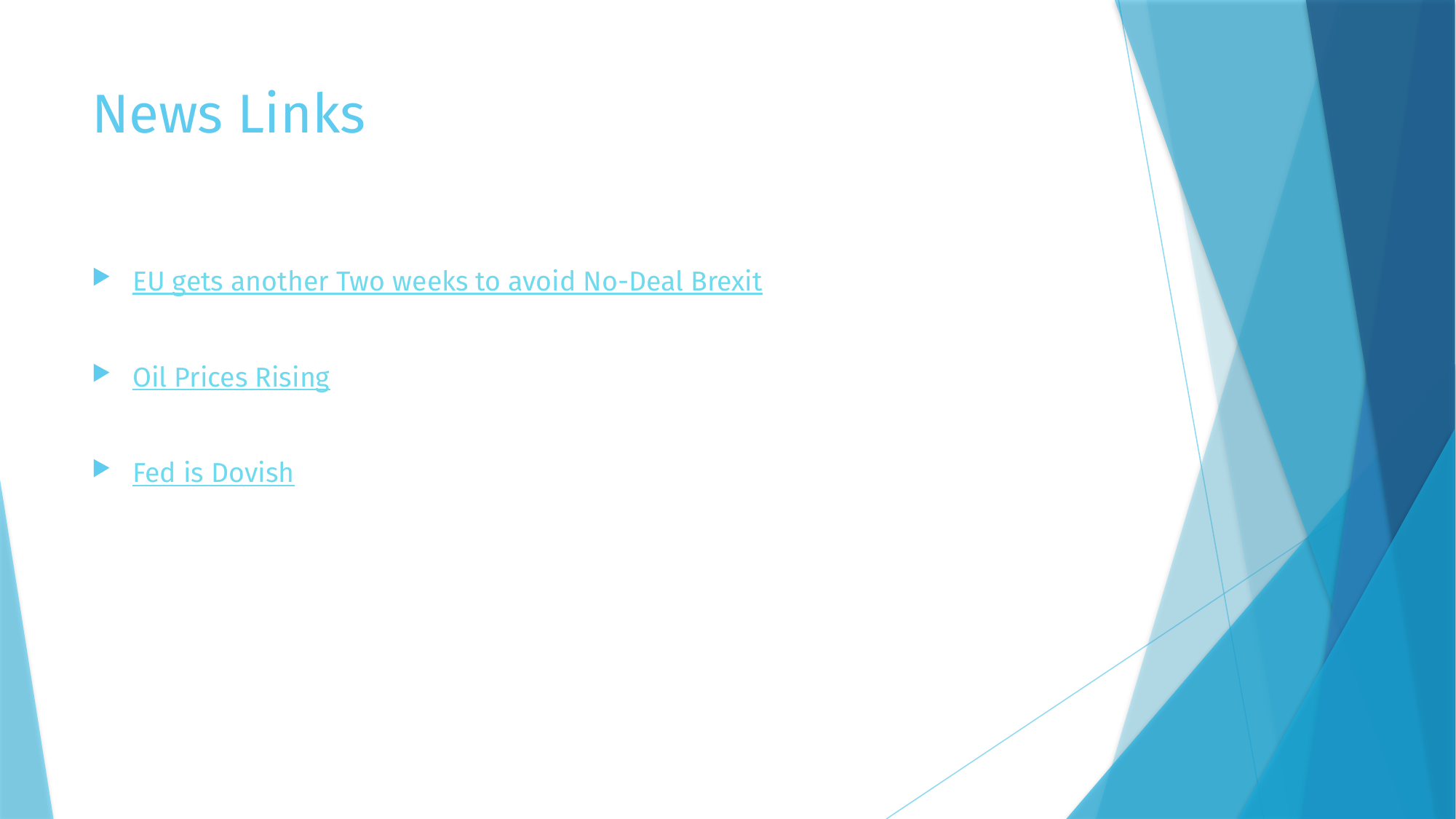

# News Links
EU gets another Two weeks to avoid No-Deal Brexit

Oil Prices Rising

Fed is Dovish